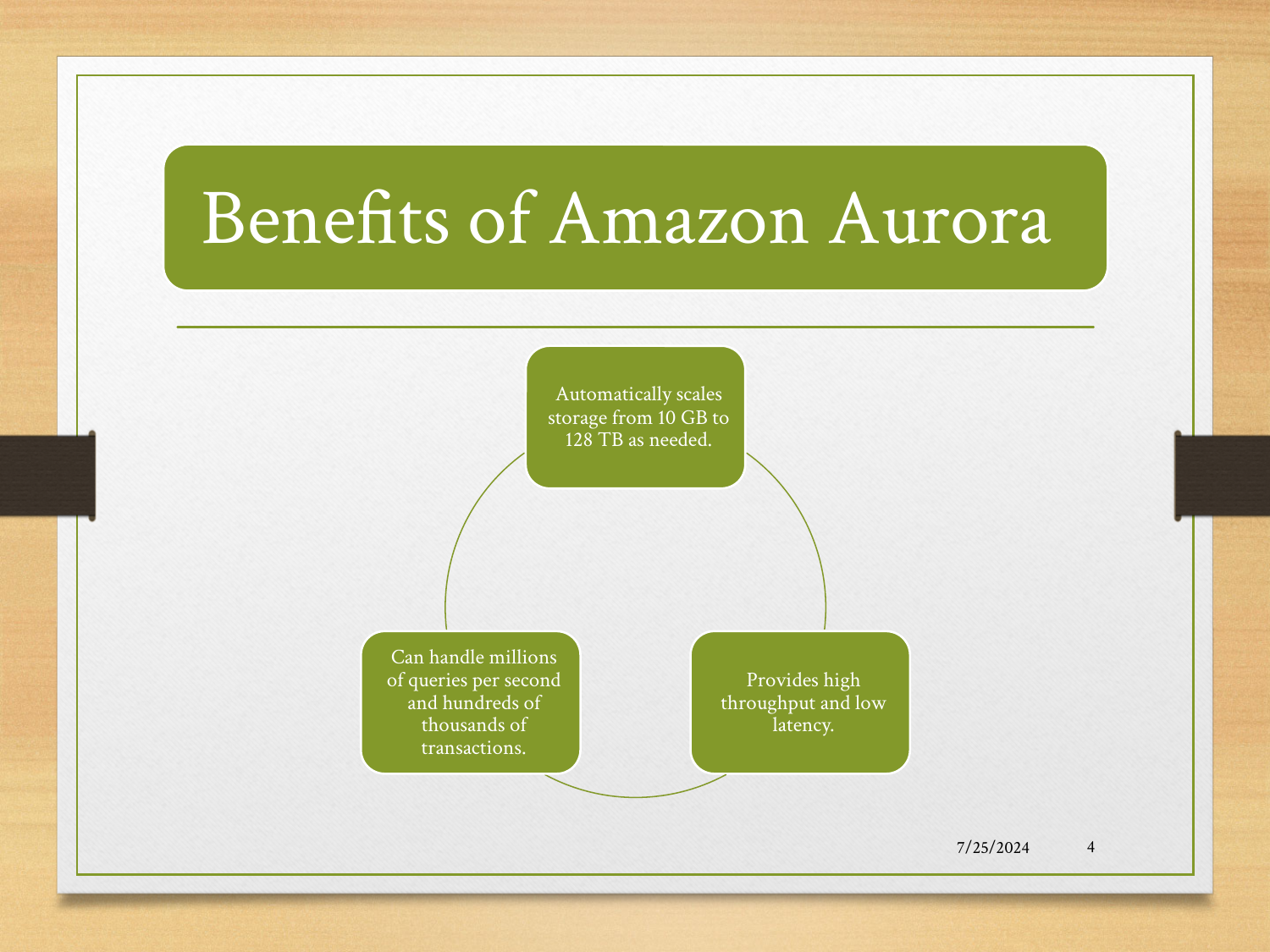

Benefits of Amazon Aurora
Automatically scales storage from 10 GB to 128 TB as needed.
Provides high throughput and low latency.
Can handle millions of queries per second and hundreds of thousands of transactions.
7/25/2024
4